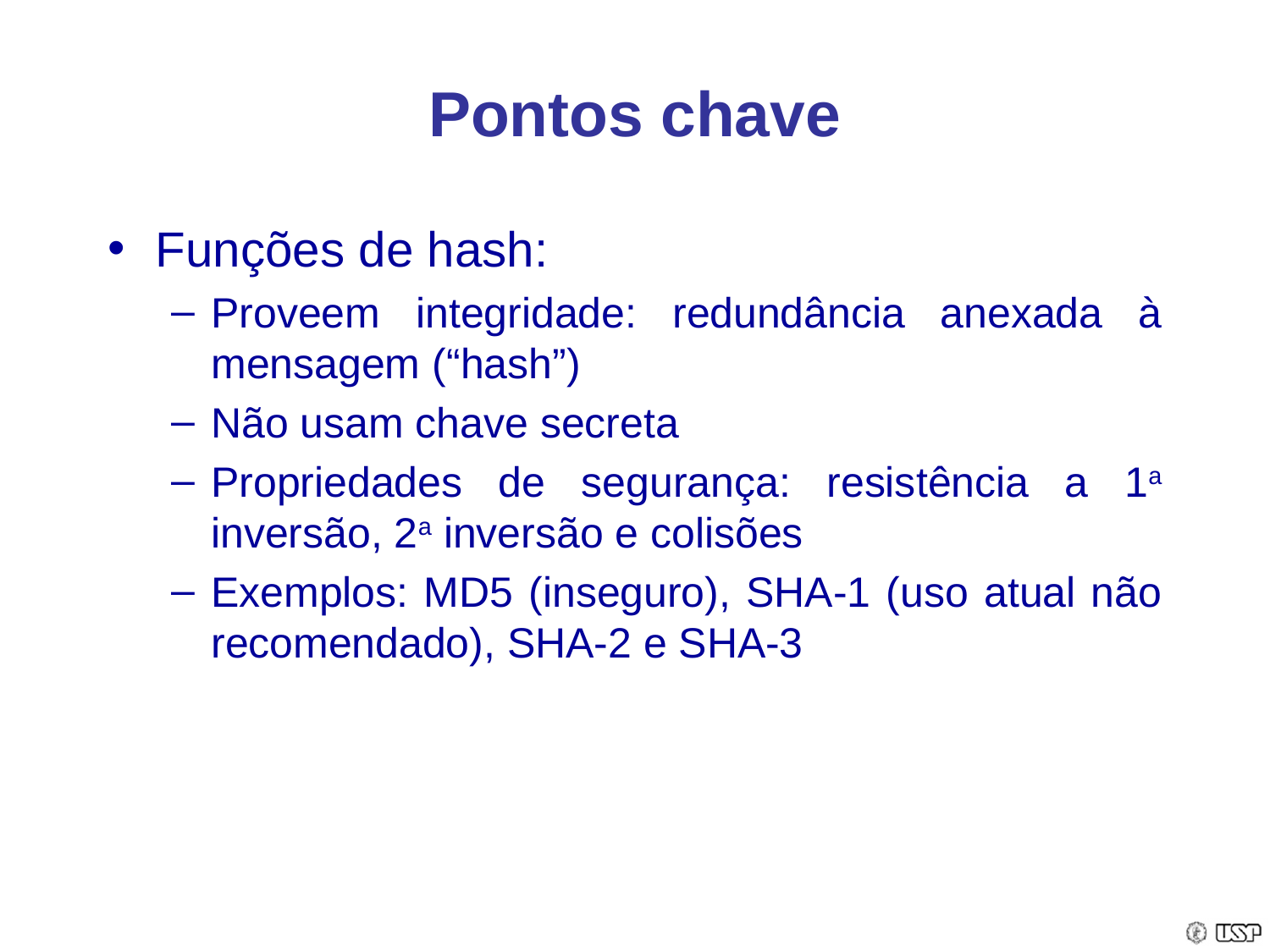

# Pontos chave
Funções de hash:
Proveem integridade: redundância anexada à mensagem (“hash”)
Não usam chave secreta
Propriedades de segurança: resistência a 1a inversão, 2a inversão e colisões
Exemplos: MD5 (inseguro), SHA-1 (uso atual não recomendado), SHA-2 e SHA-3